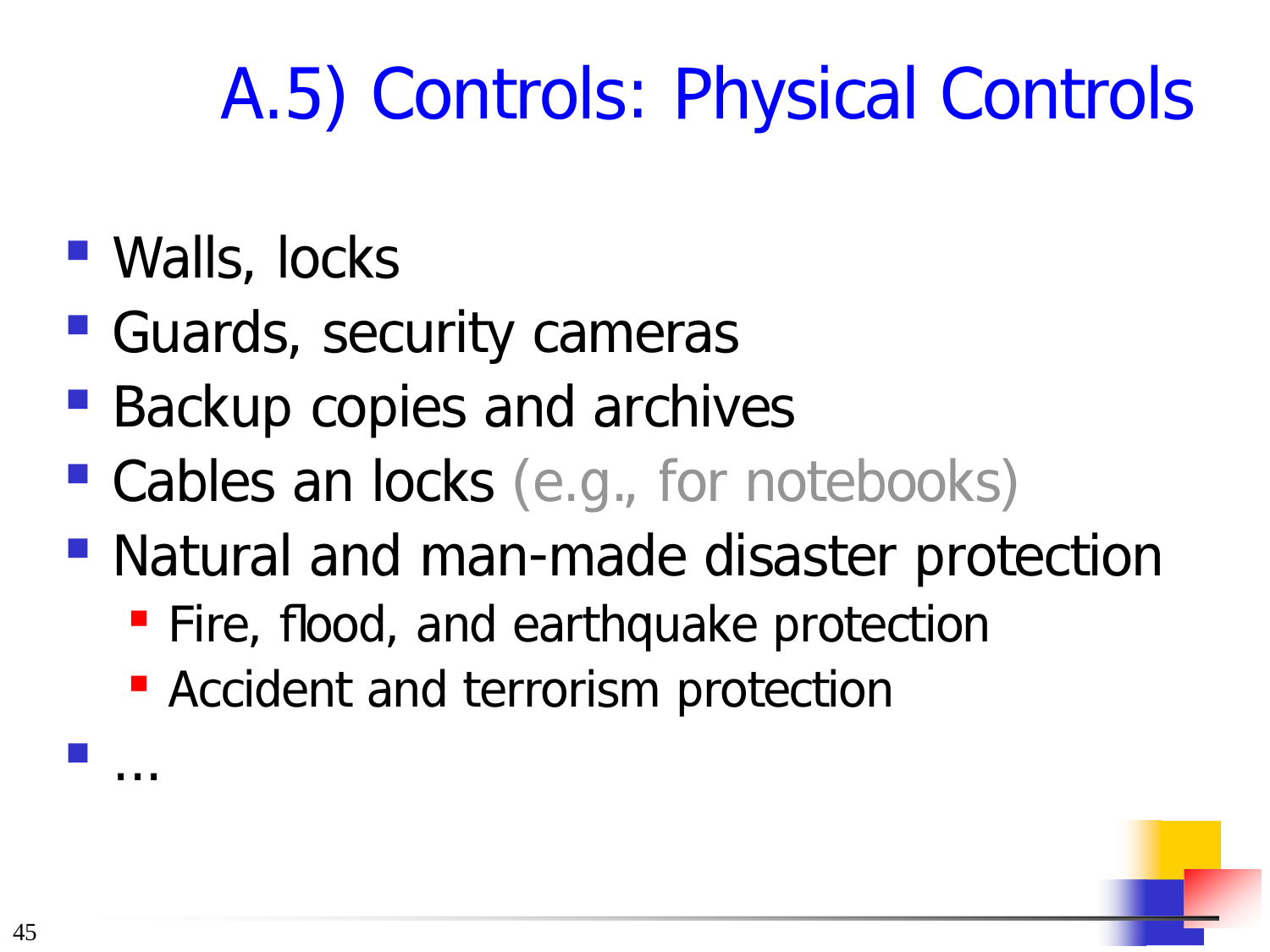

# A.5) Controls: Physical Controls
Walls, locks
Guards, security cameras
Backup copies and archives
Cables an locks (e.g., for notebooks)
Natural and man-made disaster protection
Fire, flood, and earthquake protection
Accident and terrorism protection
...
45